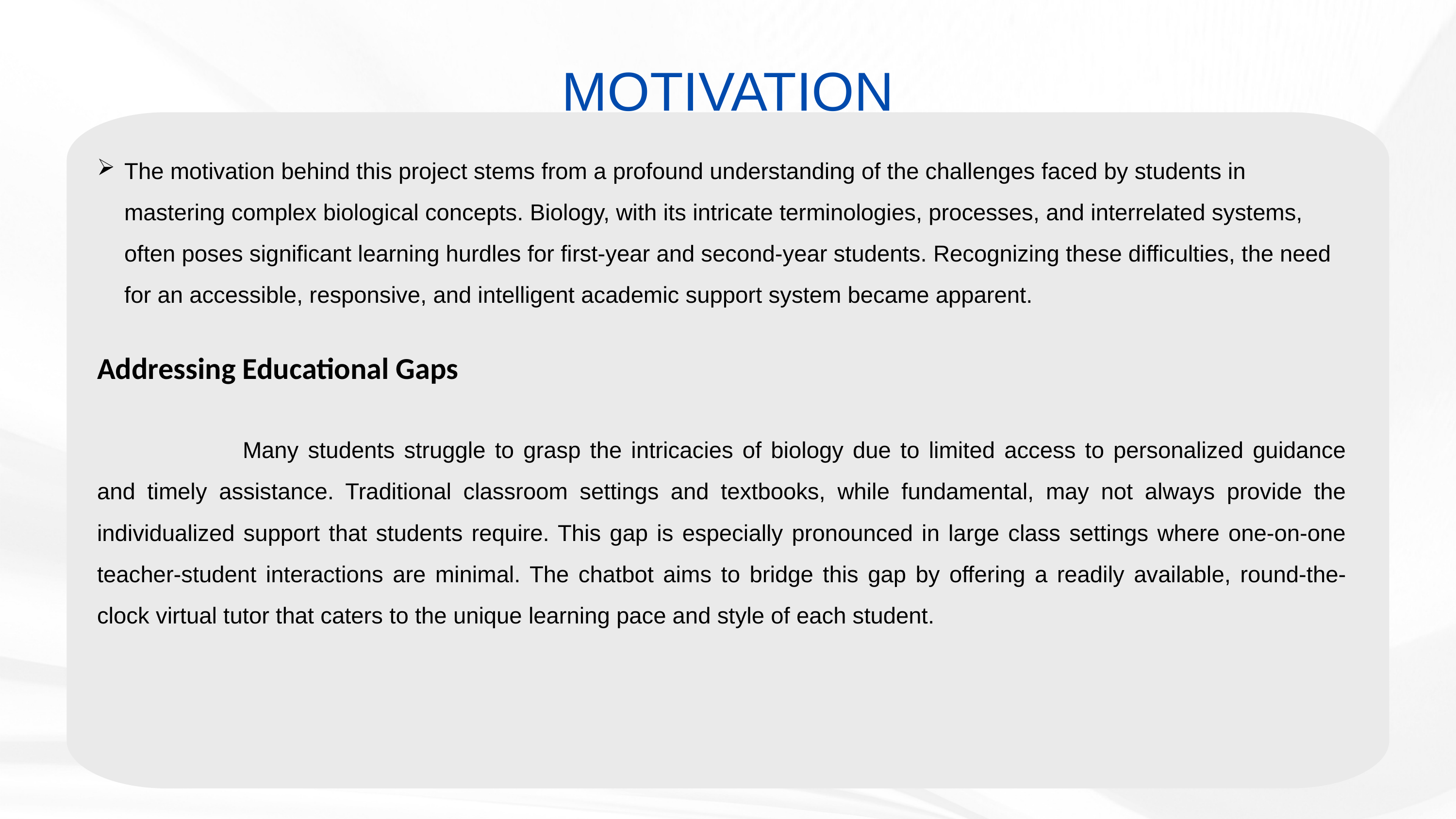

MOTIVATION

The motivation behind this project stems from a profound understanding of the challenges faced by students in mastering complex biological concepts. Biology, with its intricate terminologies, processes, and interrelated systems, often poses significant learning hurdles for first-year and second-year students. Recognizing these difficulties, the need for an accessible, responsive, and intelligent academic support system became apparent.

Addressing Educational Gaps

		Many students struggle to grasp the intricacies of biology due to limited access to personalized guidance and timely assistance. Traditional classroom settings and textbooks, while fundamental, may not always provide the individualized support that students require. This gap is especially pronounced in large class settings where one-on-one teacher-student interactions are minimal. The chatbot aims to bridge this gap by offering a readily available, round-the-clock virtual tutor that caters to the unique learning pace and style of each student.